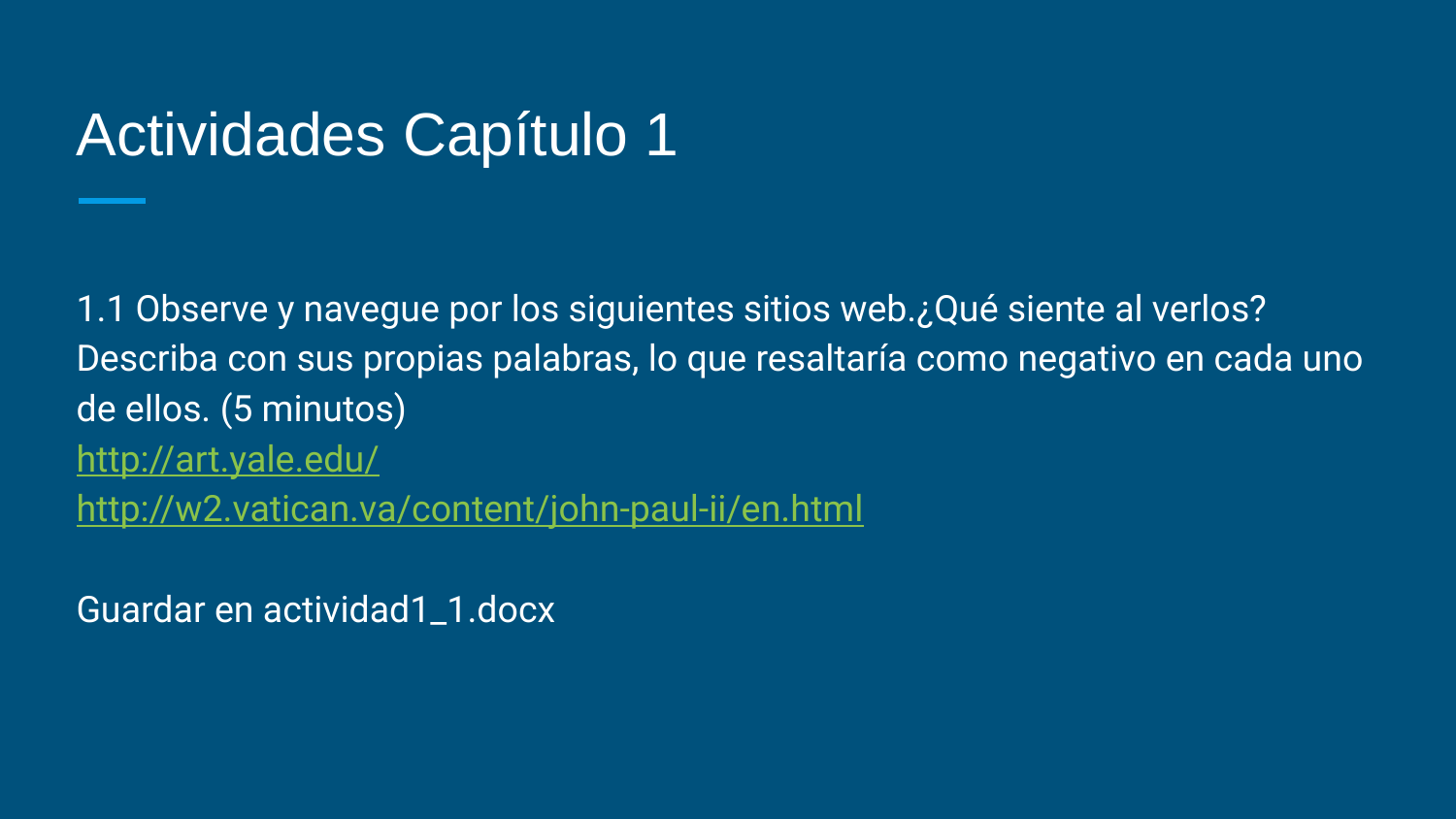

# Actividades Capítulo 1

1.1 Observe y navegue por los siguientes sitios web.¿Qué siente al verlos? Describa con sus propias palabras, lo que resaltaría como negativo en cada uno de ellos. (5 minutos)
http://art.yale.edu/
http://w2.vatican.va/content/john-paul-ii/en.html

Guardar en actividad1_1.docx